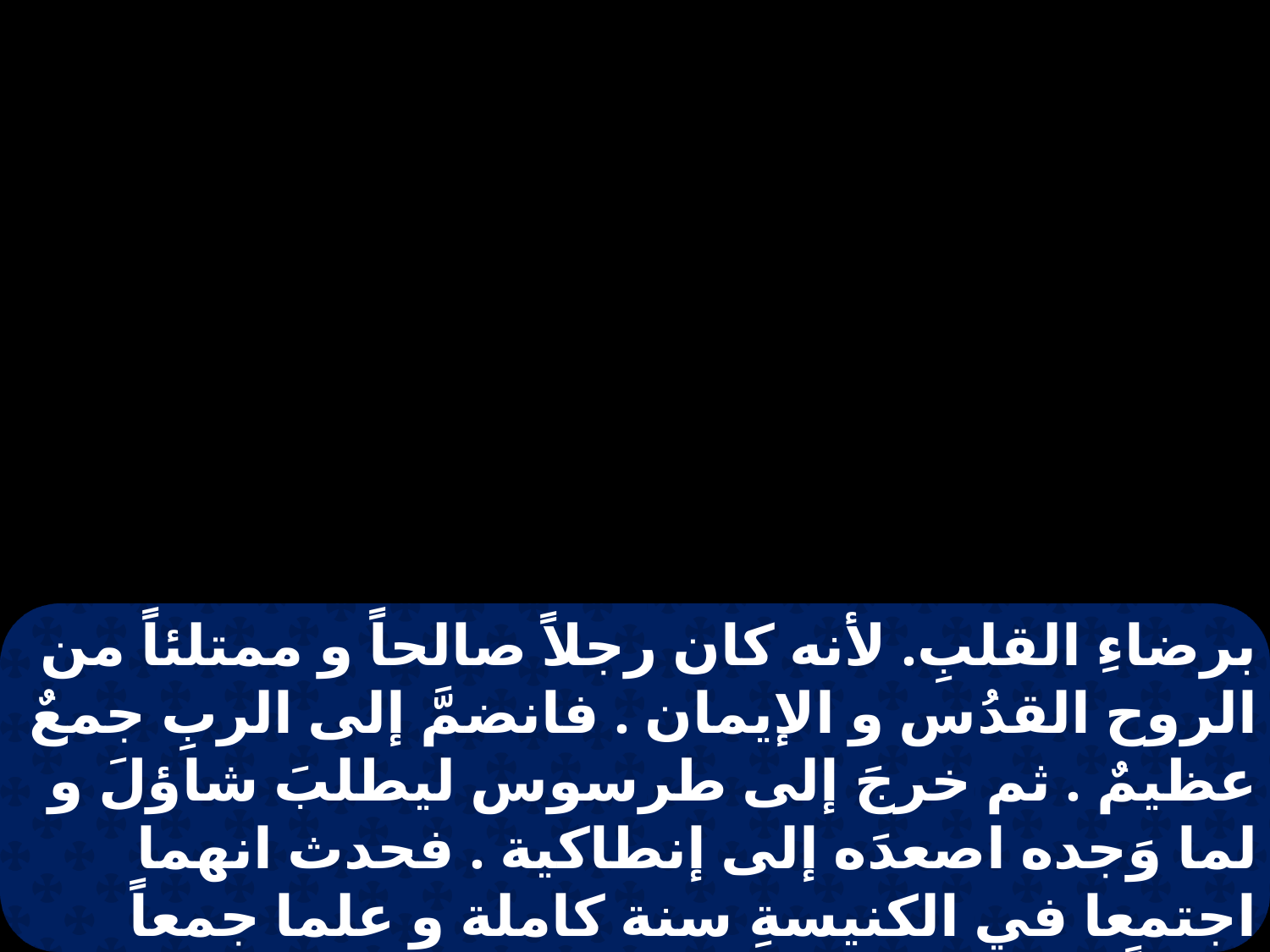

برضاءِ القلبِ. لأنه كان رجلاً صالحاً و ممتلئاً من الروح القدُس و الإيمان . فانضمَّ إلى الربِ جمعٌ عظيمٌ . ثم خرجَ إلى طرسوس ليطلبَ شاؤلَ و لما وَجده اصعدَه إلى إنطاكية . فحدث انهما اجتمعا في الكنيسةِ سنة كاملة و علما جمعاً كبيراً و